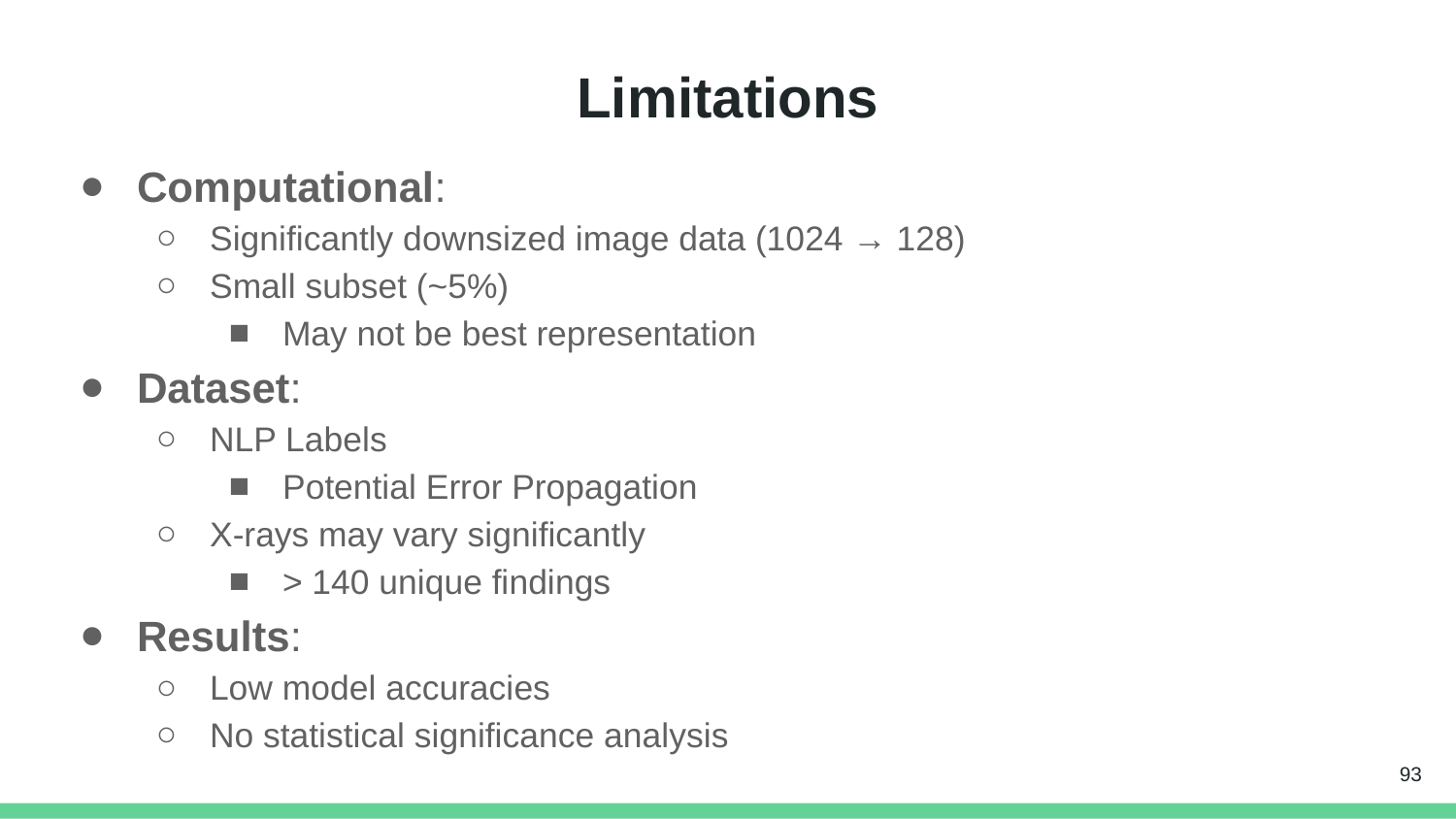

# Limitations
Computational:
Significantly downsized image data (1024 → 128)
Small subset (~5%)
May not be best representation
Dataset:
NLP Labels
Potential Error Propagation
X-rays may vary significantly
> 140 unique findings
Results:
Low model accuracies
No statistical significance analysis
93